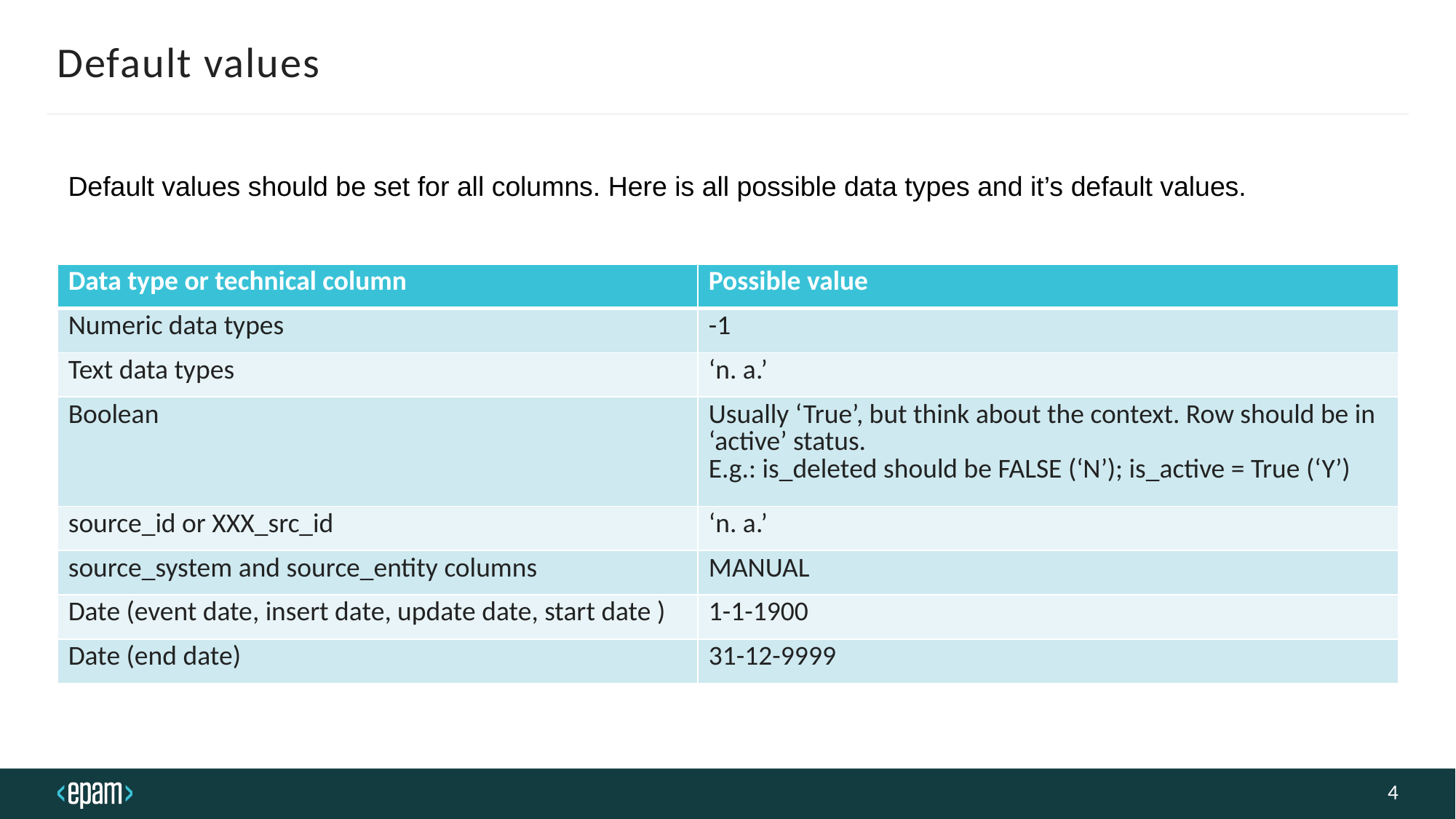

# Default values
Default values should be set for all columns. Here is all possible data types and it’s default values.
| Data type or technical column | Possible value |
| --- | --- |
| Numeric data types | -1 |
| Text data types | ‘n. a.’ |
| Boolean | Usually ‘True’, but think about the context. Row should be in ‘active’ status. E.g.: is\_deleted should be FALSE (‘N’); is\_active = True (‘Y’) |
| source\_id or XXX\_src\_id | ‘n. a.’ |
| source\_system and source\_entity columns | MANUAL |
| Date (event date, insert date, update date, start date ) | 1-1-1900 |
| Date (end date) | 31-12-9999 |
4